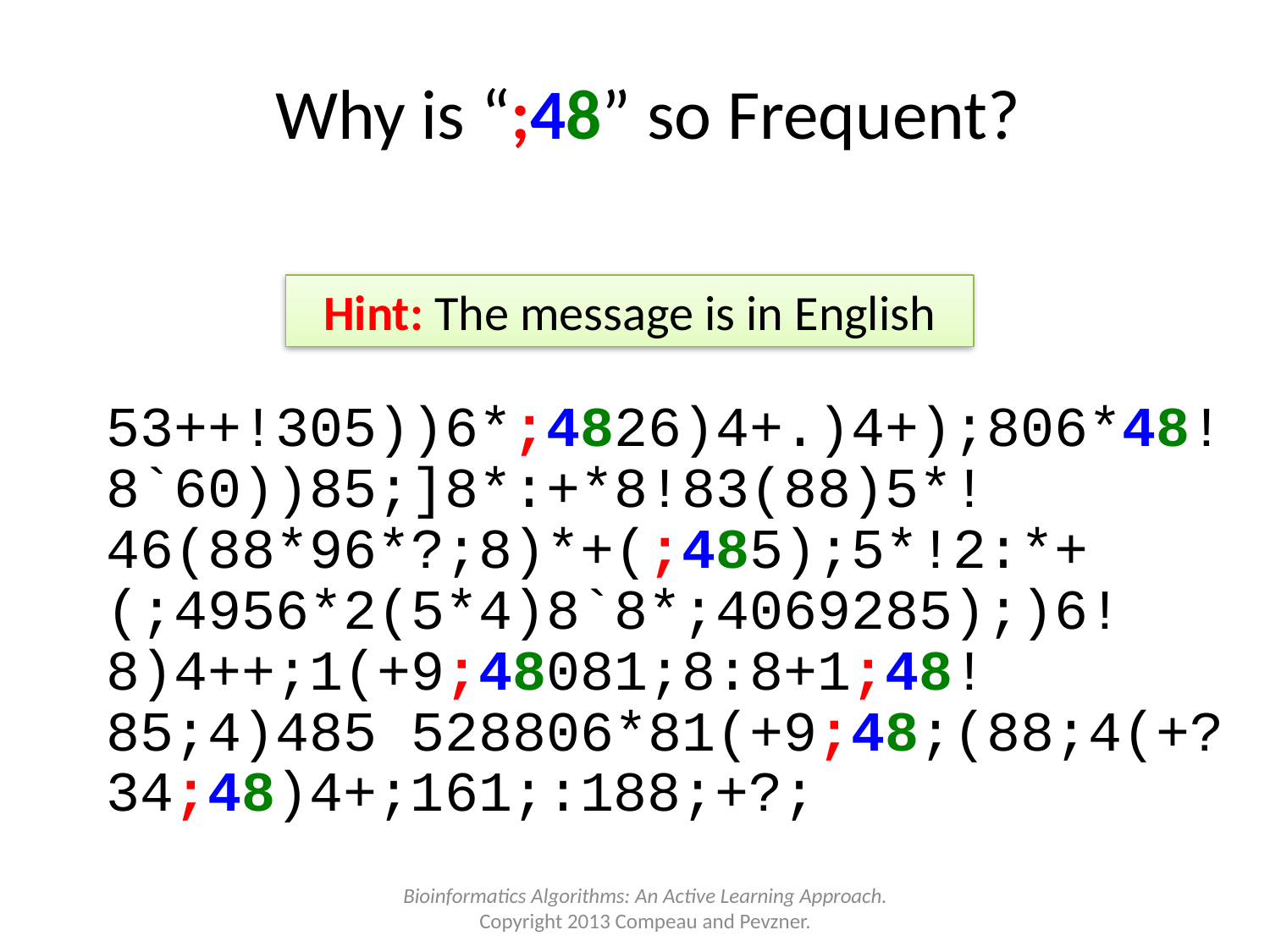

# Why is “;48” so Frequent?

Hint: The message is in English
53++!305))6*;4826)4+.)4+);806*48!8`60))85;]8*:+*8!83(88)5*!46(88*96*?;8)*+(;485);5*!2:*+(;4956*2(5*4)8`8*;4069285);)6!8)4++;1(+9;48081;8:8+1;48!85;4)485 528806*81(+9;48;(88;4(+?34;48)4+;161;:188;+?;
Bioinformatics Algorithms: An Active Learning Approach.
Copyright 2013 Compeau and Pevzner.